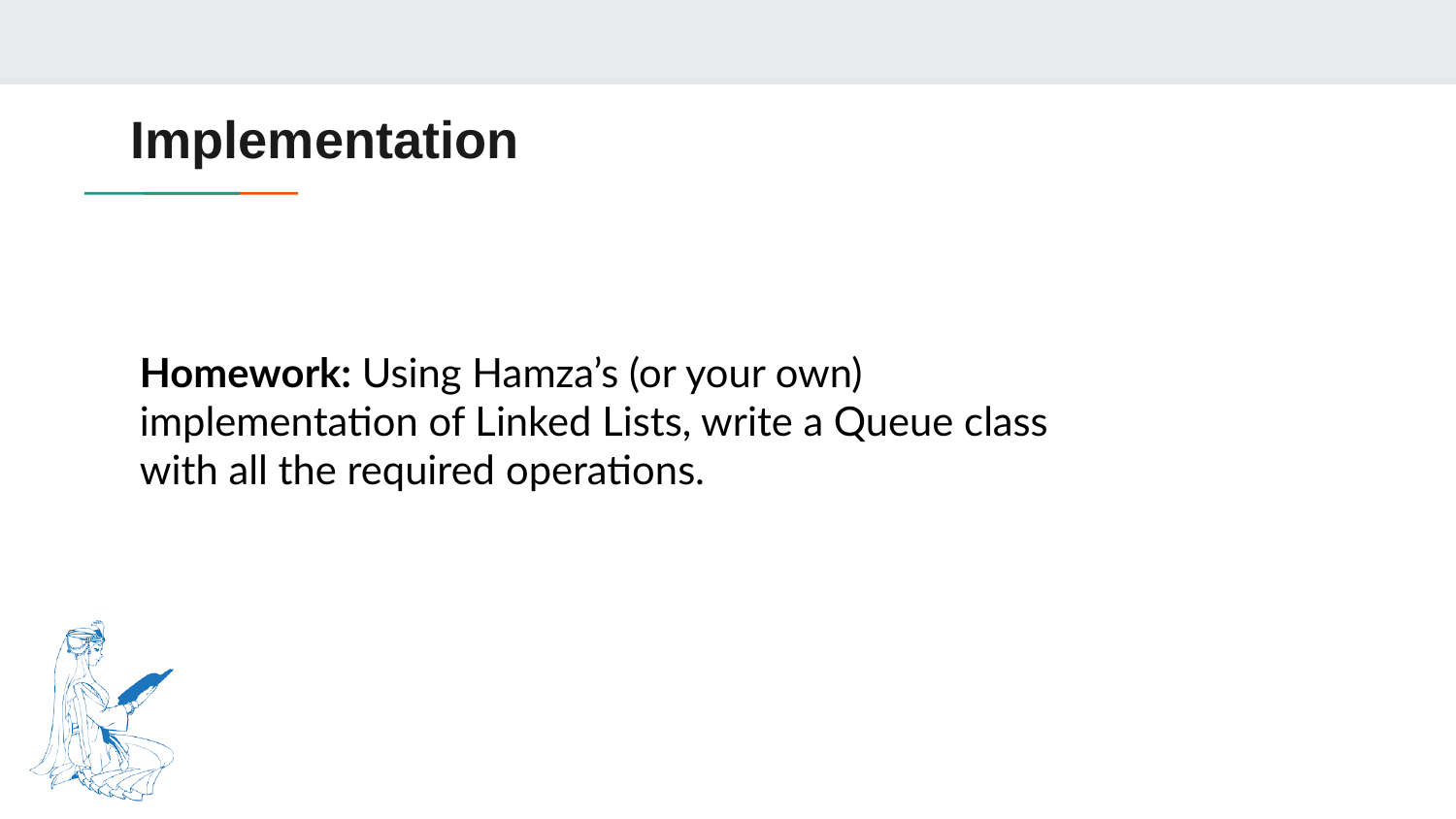

# Implementation
Homework: Using Hamza’s (or your own) implementation of Linked Lists, write a Queue class with all the required operations.